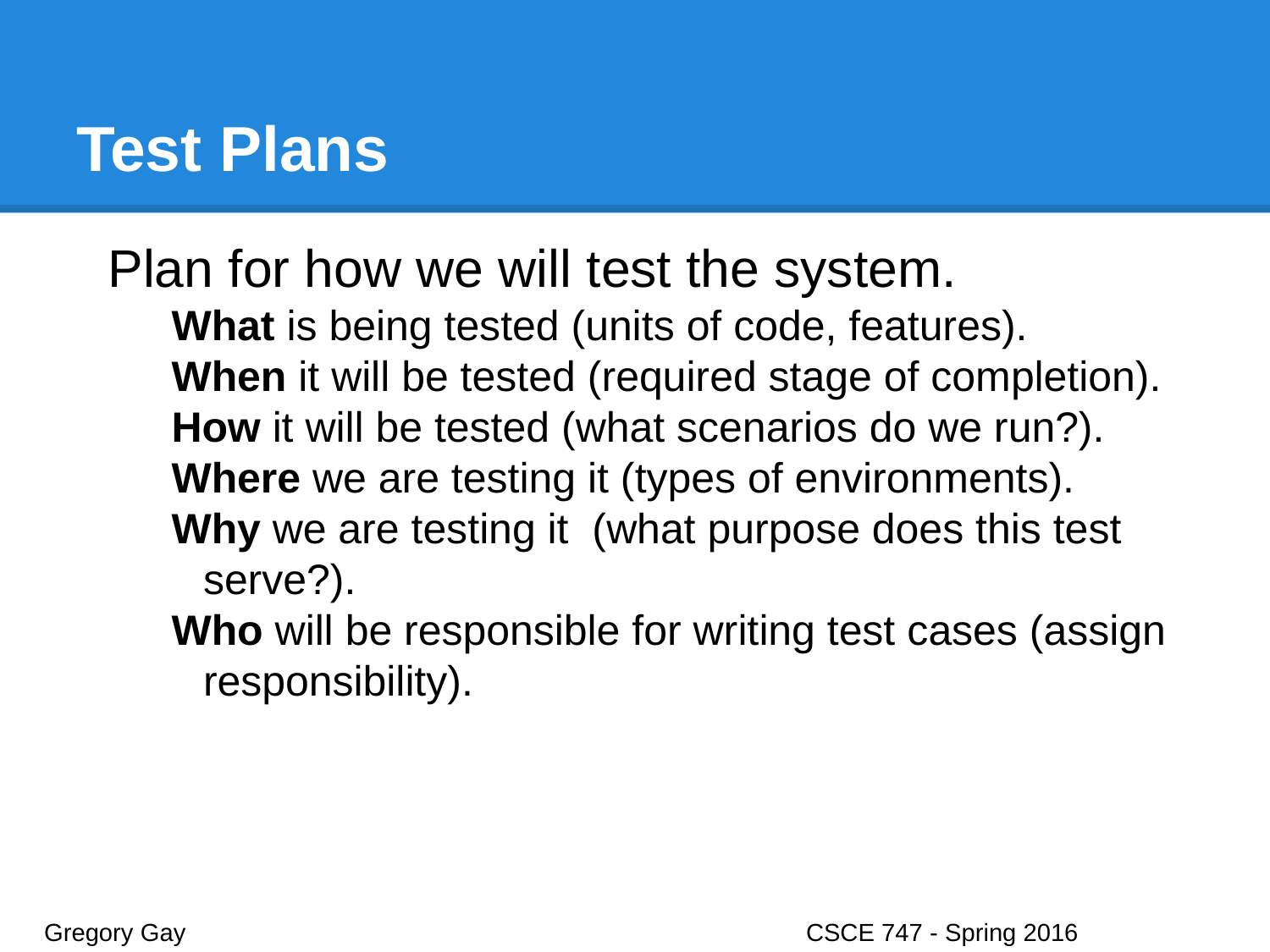

# Test Plans
Plan for how we will test the system.
What is being tested (units of code, features).
When it will be tested (required stage of completion).
How it will be tested (what scenarios do we run?).
Where we are testing it (types of environments).
Why we are testing it  (what purpose does this test serve?).
Who will be responsible for writing test cases (assign responsibility).
Gregory Gay					CSCE 747 - Spring 2016							3